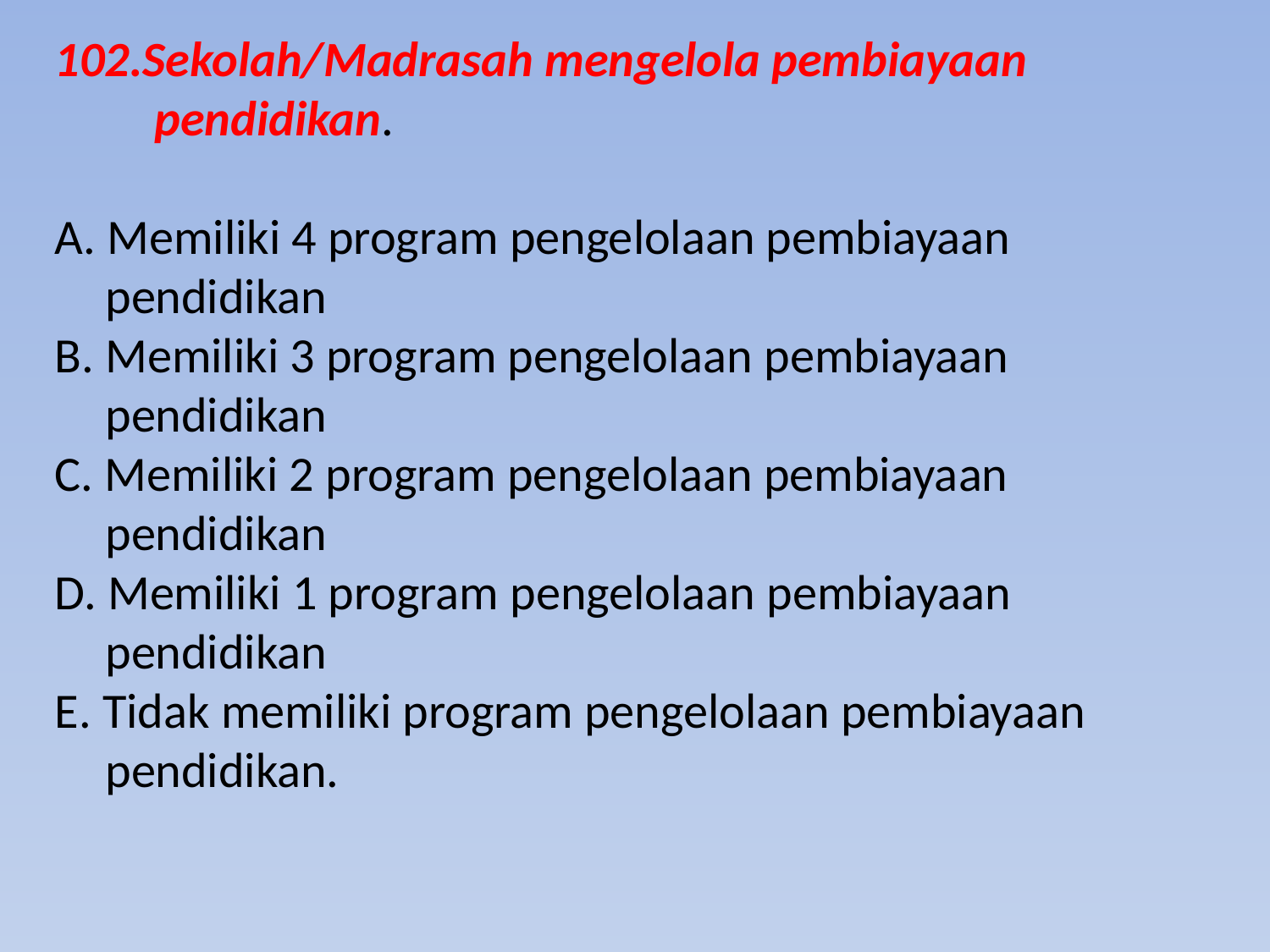

102.Sekolah/Madrasah mengelola pembiayaan pendidikan.

A. Memiliki 4 program pengelolaan pembiayaan               pendidikan
B. Memiliki 3 program pengelolaan pembiayaan pendidikan
C. Memiliki 2 program pengelolaan pembiayaan pendidikan
D. Memiliki 1 program pengelolaan pembiayaan pendidikan
E. Tidak memiliki program pengelolaan pembiayaan pendidikan.